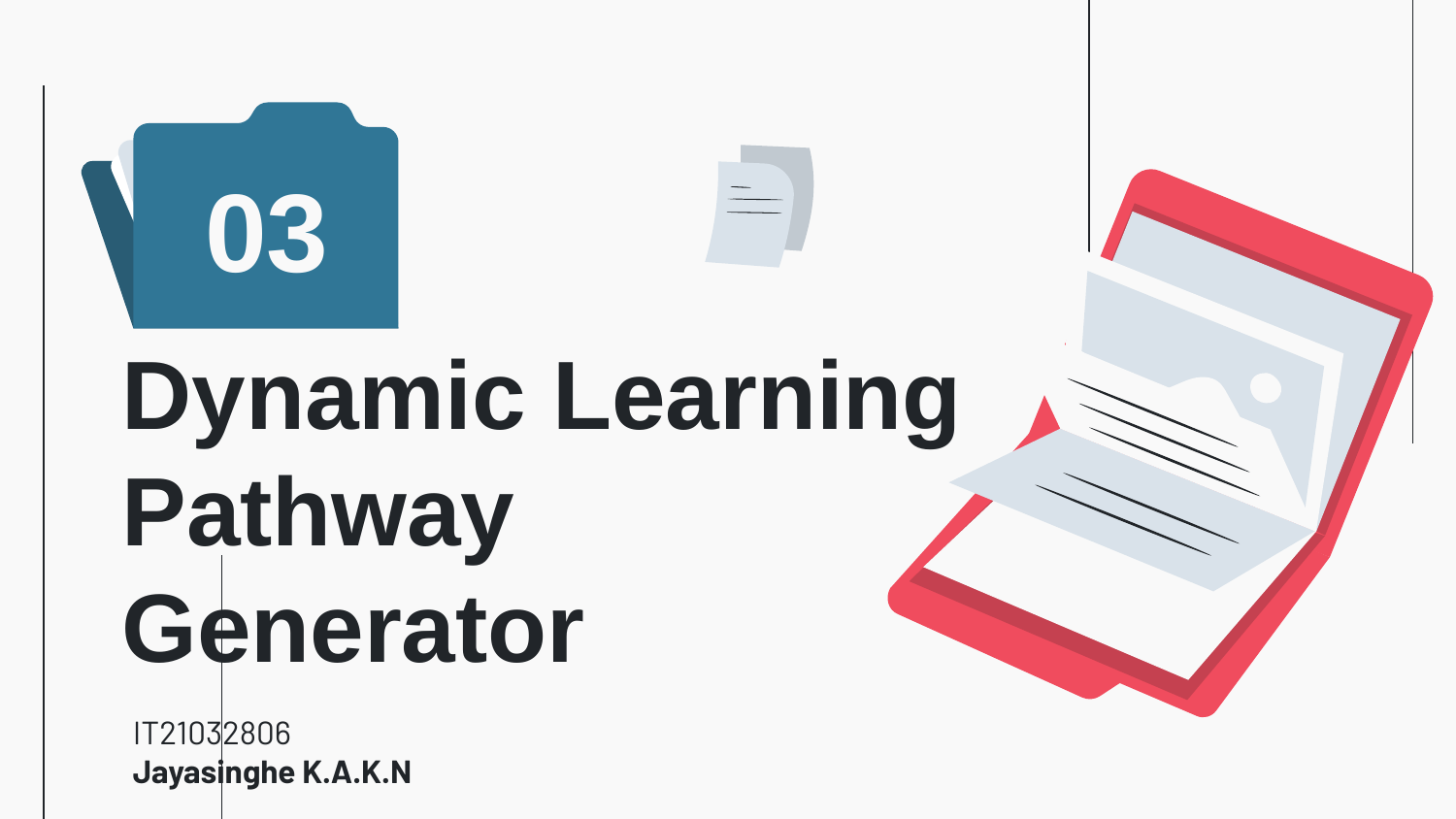

03
# Dynamic Learning Pathway Generator
IT21032806
Jayasinghe K.A.K.N